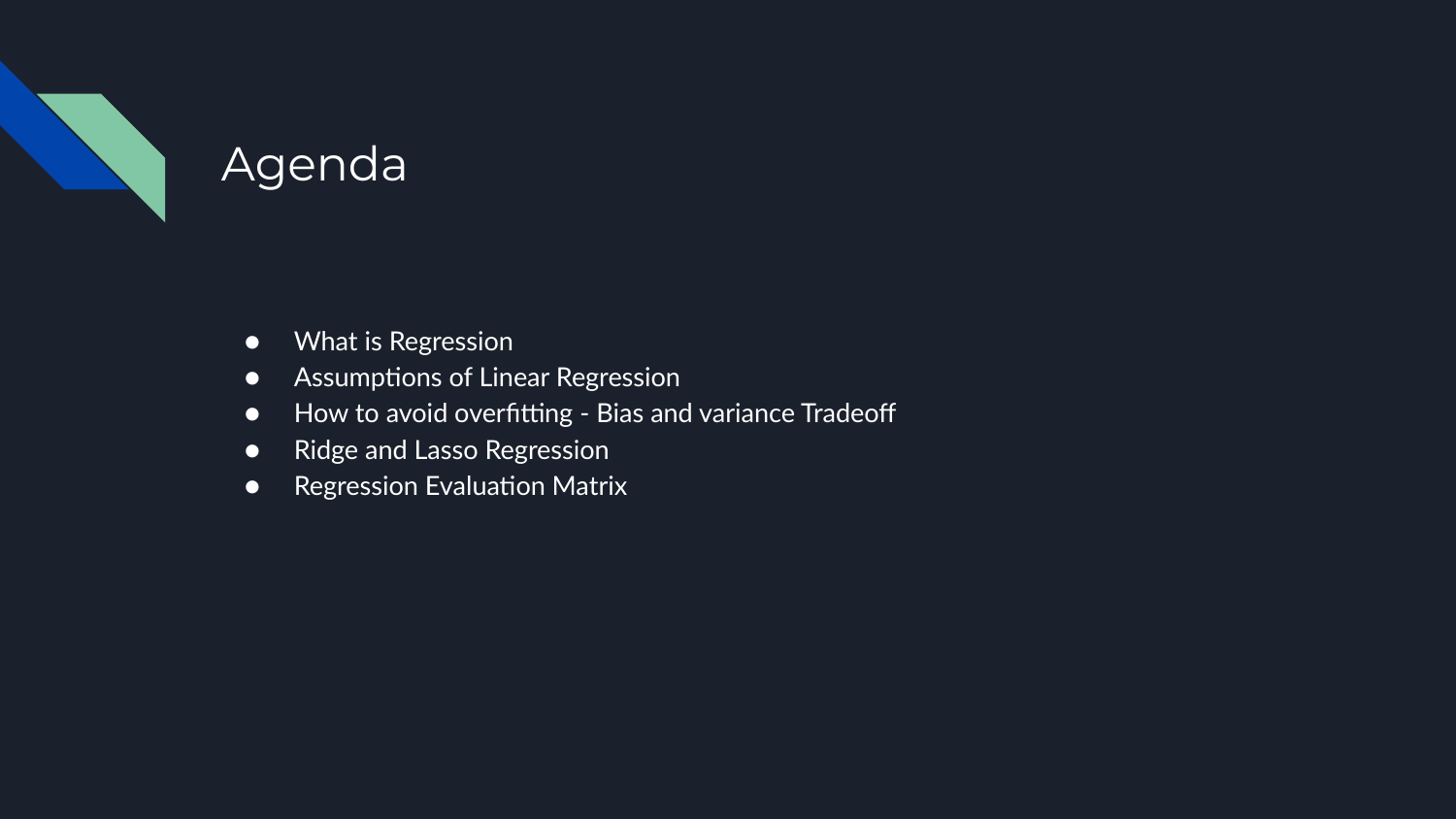

# Agenda

What is Regression
Assumptions of Linear Regression
How to avoid overfitting - Bias and variance Tradeoff
Ridge and Lasso Regression
Regression Evaluation Matrix